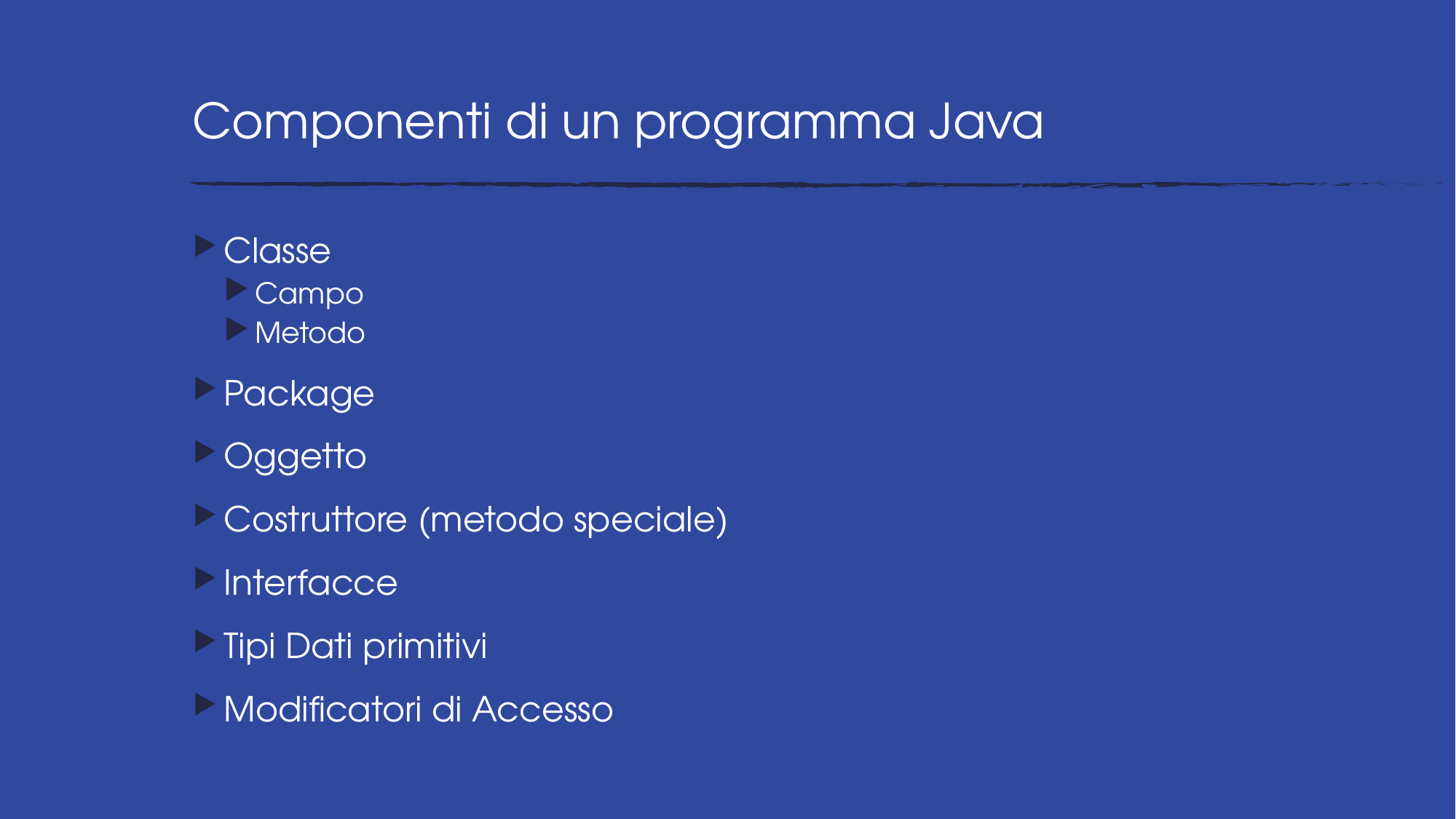

# Componenti di un programma Java
Classe
Campo
Metodo
Package
Oggetto
Costruttore (metodo speciale)
Interfacce
Tipi Dati primitivi
Modificatori di Accesso